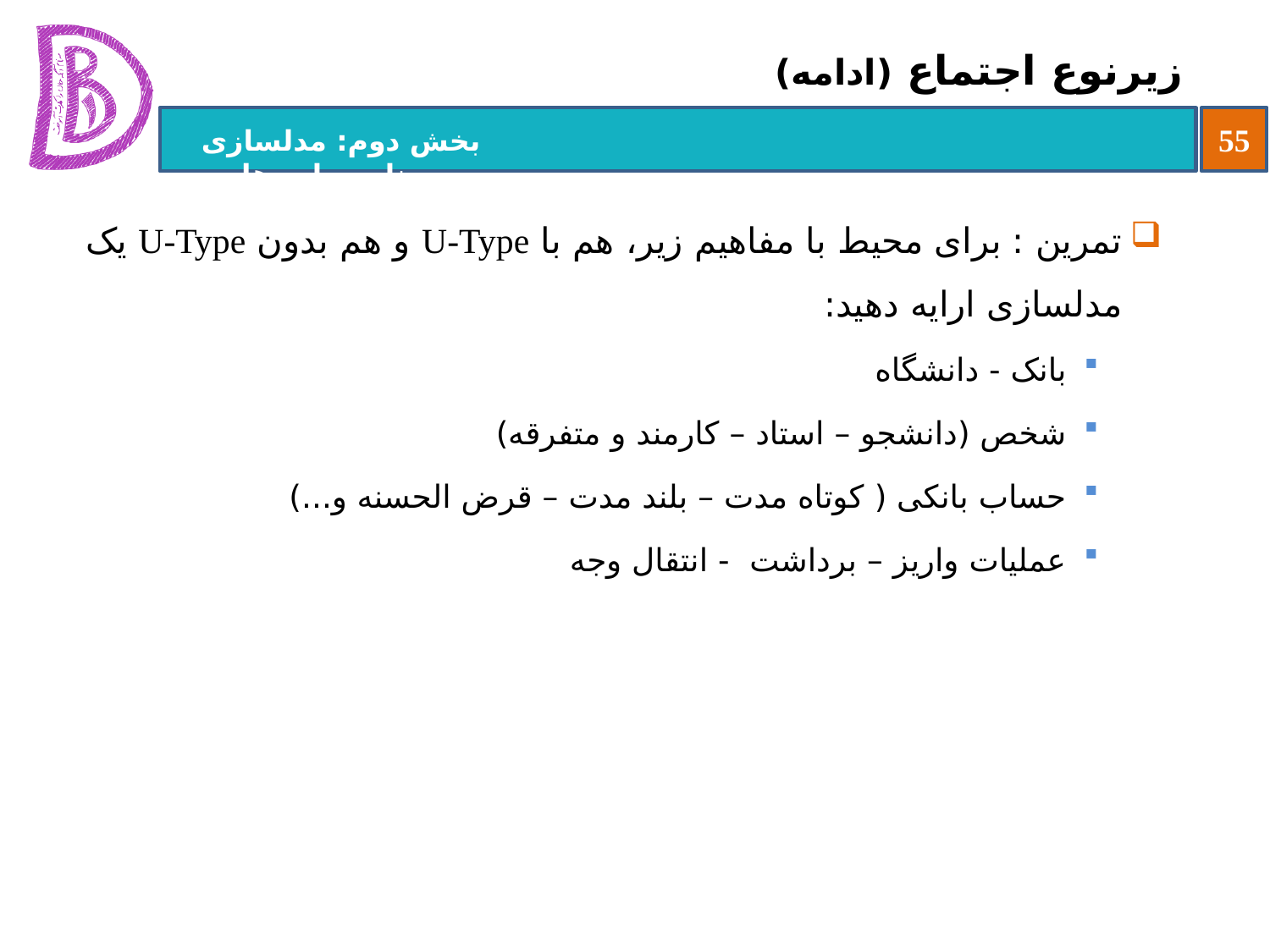

# زیرنوع اجتماع (ادامه)
تمرین : برای محیط با مفاهیم زیر، هم با U-Type و هم بدون U-Type یک مدلسازی ارایه دهید:
بانک - دانشگاه
شخص (دانشجو – استاد – کارمند و متفرقه)
حساب بانکی ( کوتاه مدت – بلند مدت – قرض الحسنه و...)
عملیات واریز – برداشت  - انتقال وجه